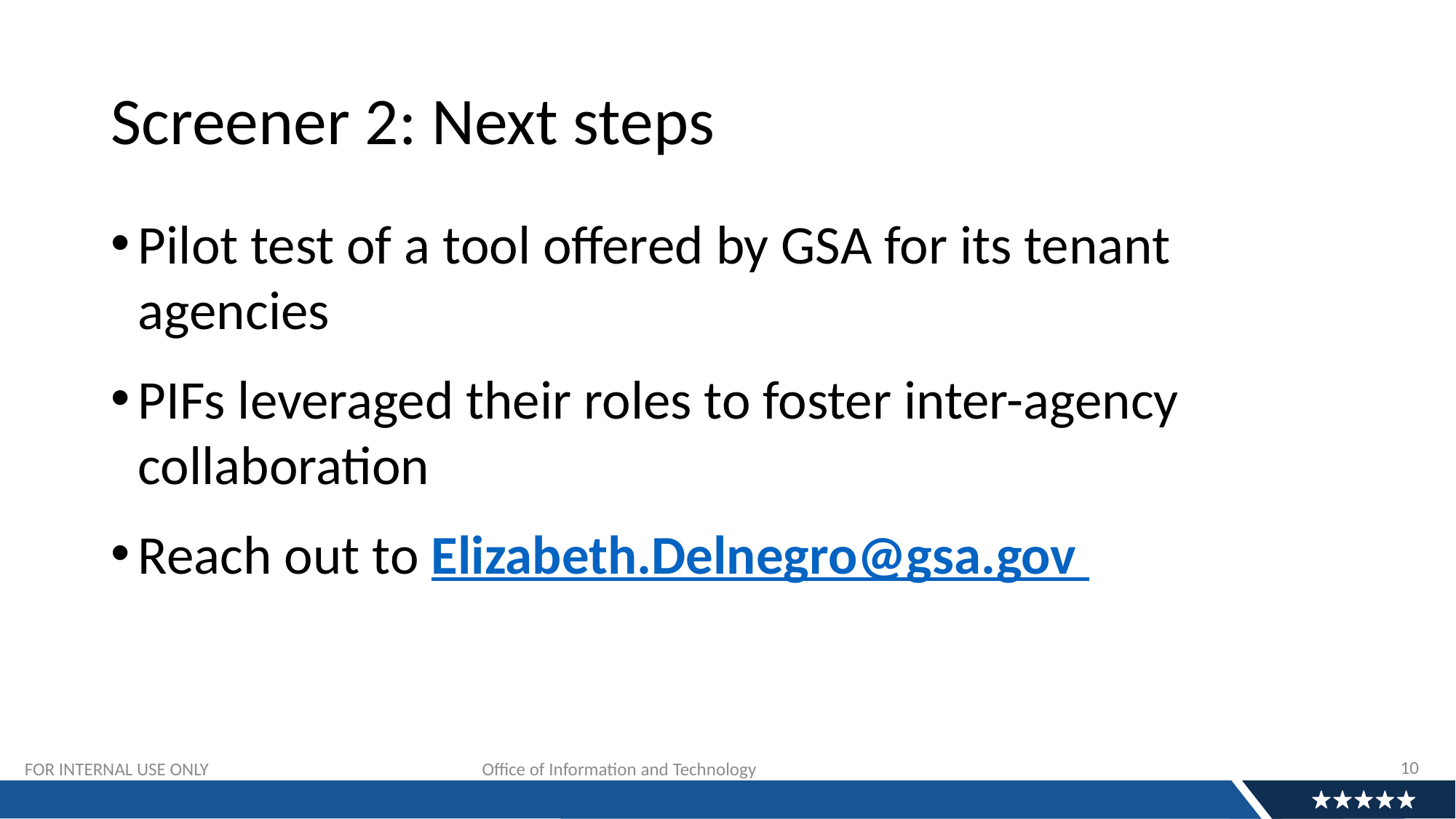

# Screener 2: Next steps
Pilot test of a tool offered by GSA for its tenant agencies
PIFs leveraged their roles to foster inter-agency collaboration
Reach out to Elizabeth.Delnegro@gsa.gov
10
FOR INTERNAL USE ONLY			     Office of Information and Technology